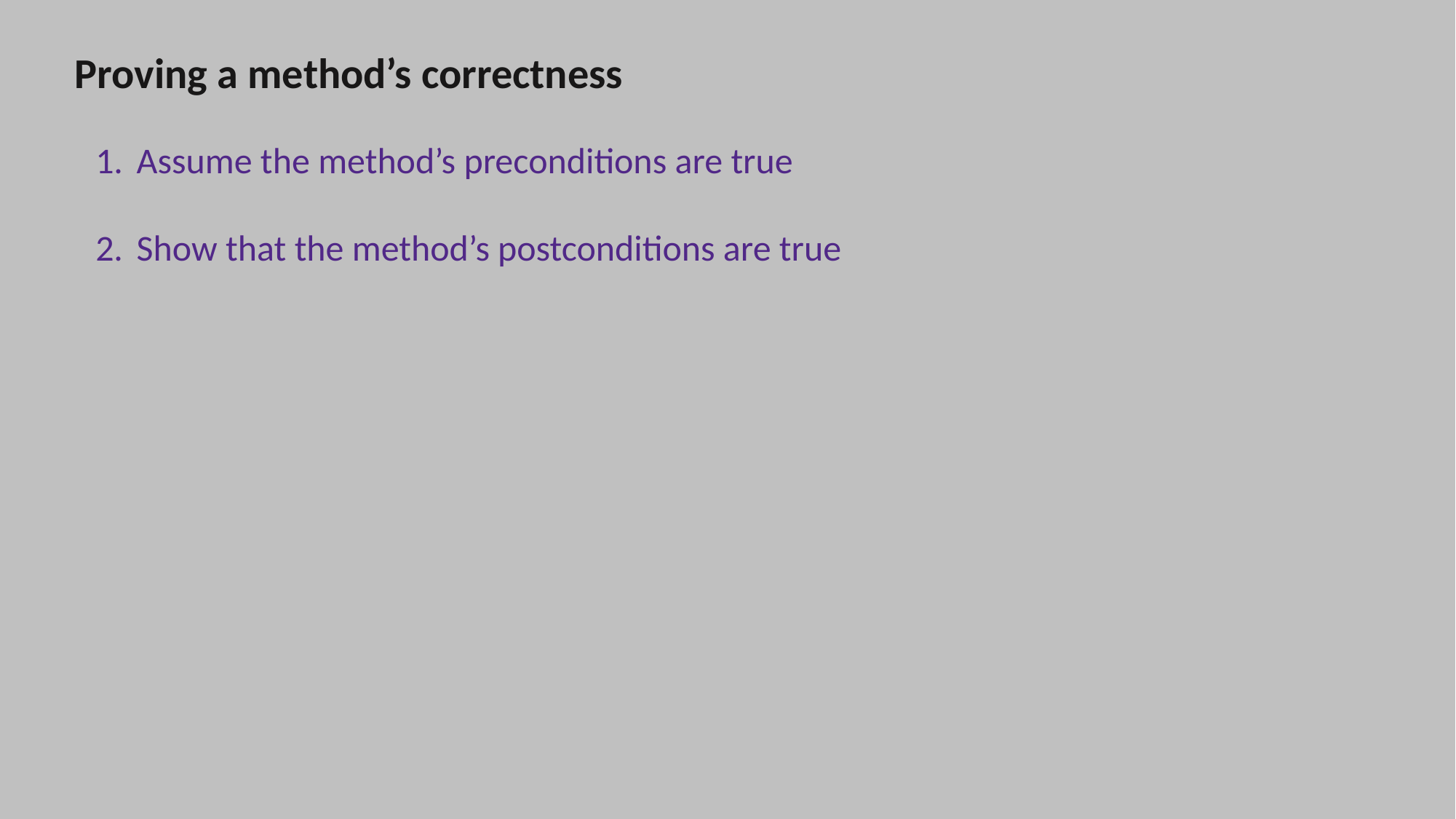

Proving a method’s correctness
Assume the method’s preconditions are true

Show that the method’s postconditions are true